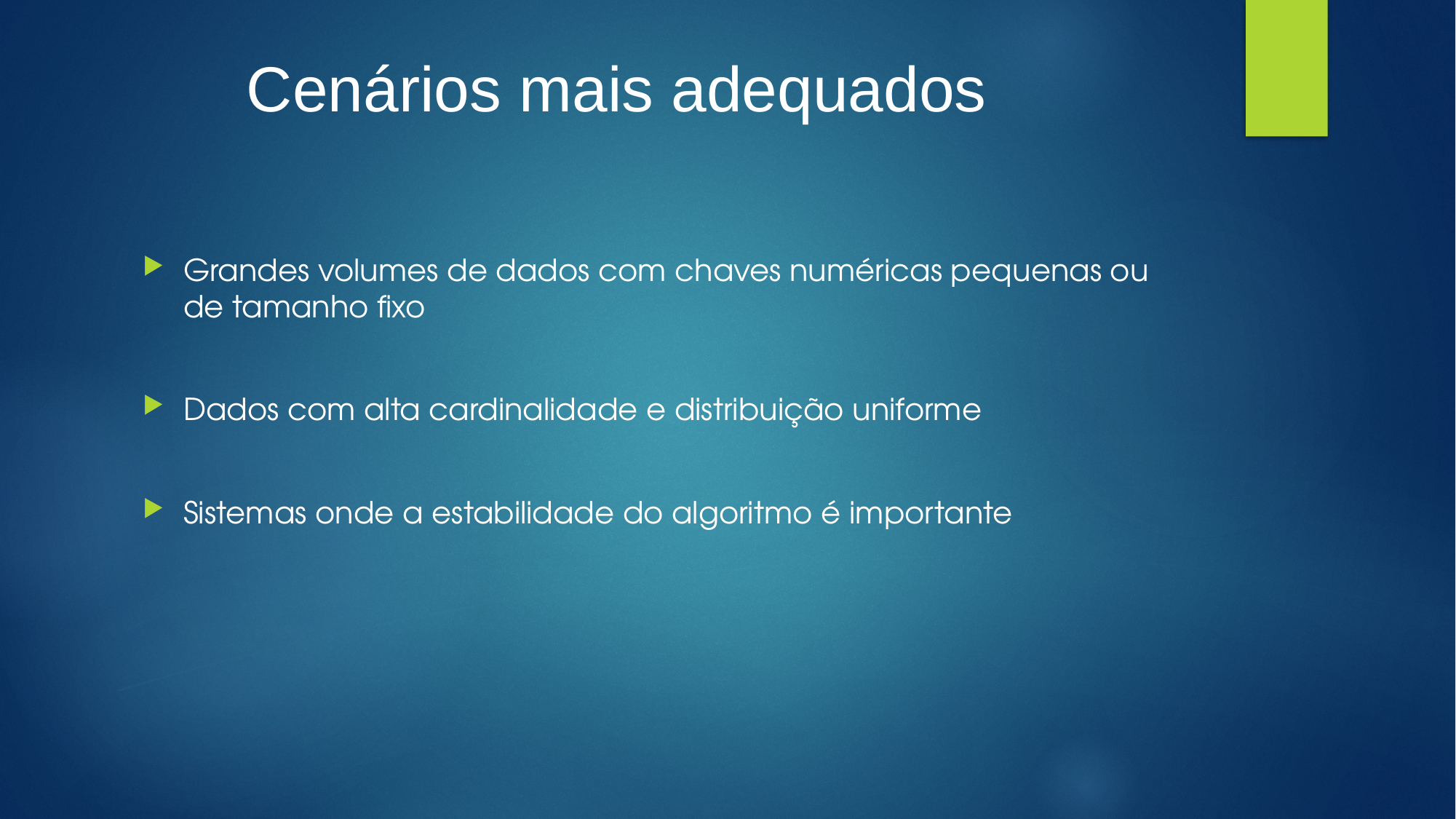

# Cenários mais adequados
Grandes volumes de dados com chaves numéricas pequenas ou de tamanho fixo

Dados com alta cardinalidade e distribuição uniforme

Sistemas onde a estabilidade do algoritmo é importante